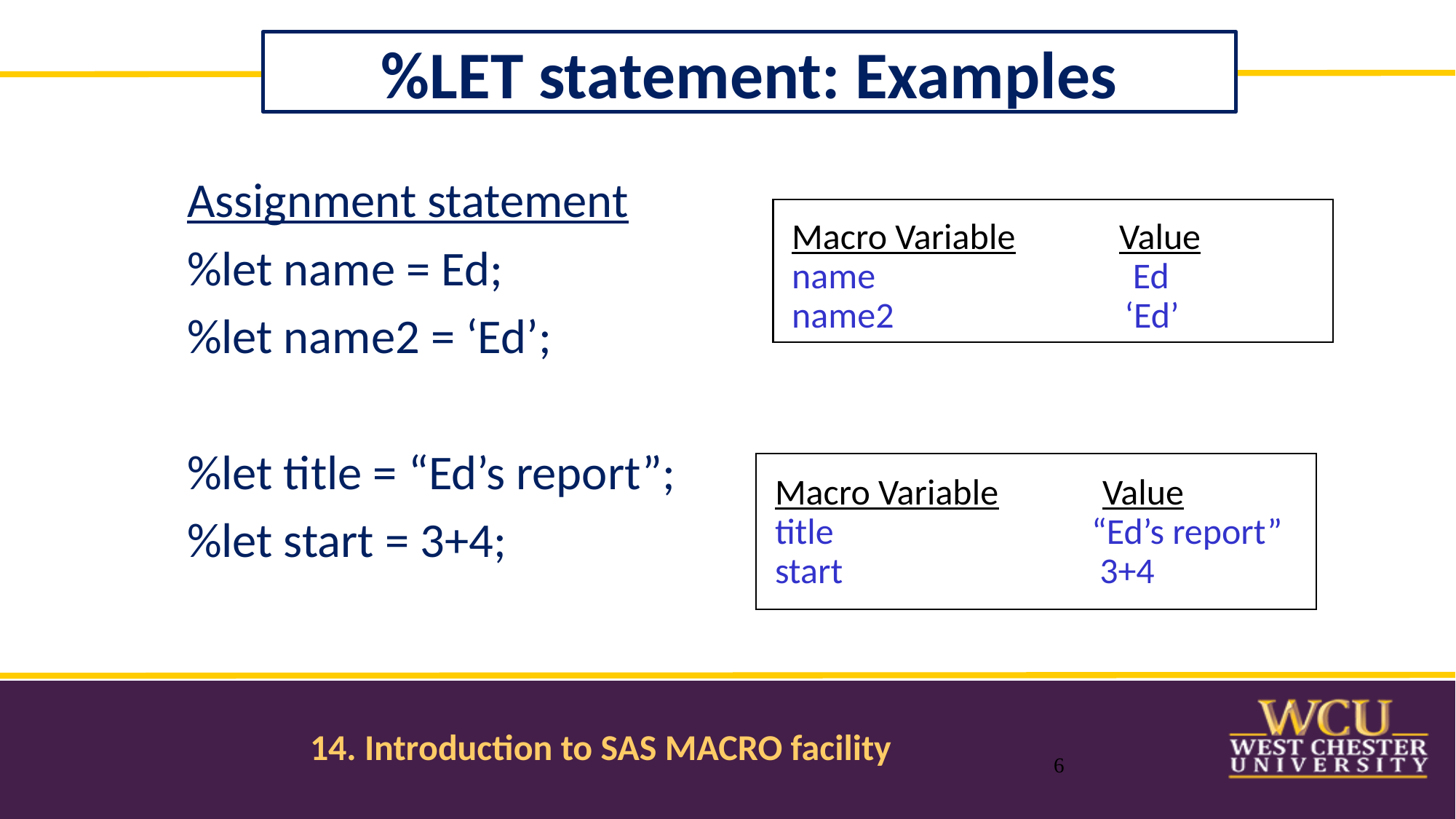

%LET statement: Examples
Assignment statement
%let name = Ed;
%let name2 = ‘Ed’;

%let title = “Ed’s report”;
%let start = 3+4;

Macro Variable	Value
name	               Ed
name2	              ‘Ed’

Macro Variable	Value
title	            “Ed’s report”
start	             3+4
6